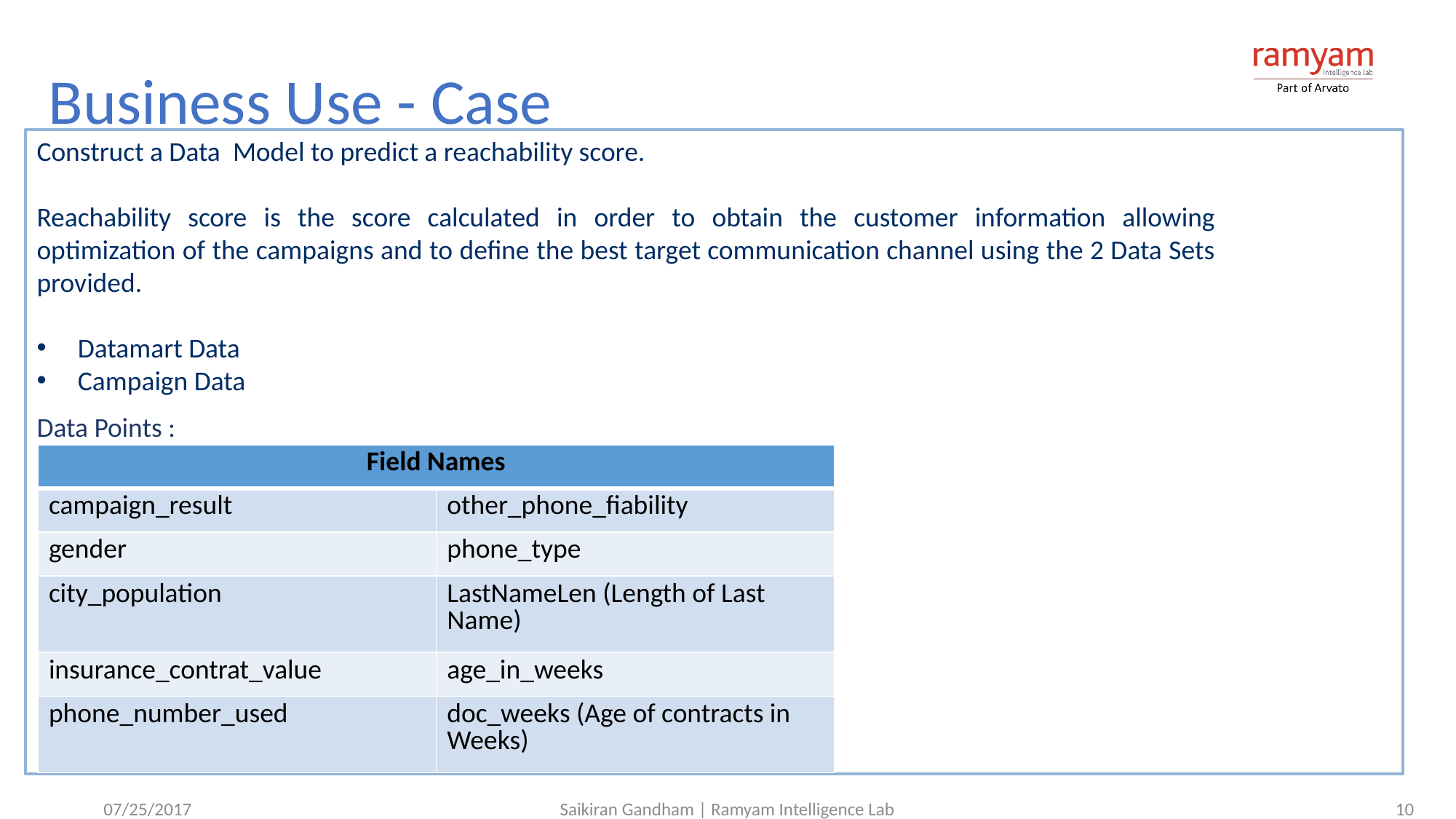

Business Use - Case
Construct a Data  Model to predict a reachability score.

Reachability score is the score calculated in order to obtain the customer information allowing optimization of the campaigns and to define the best target communication channel using the 2 Data Sets provided.

Datamart Data
Campaign Data

Data Points :
| Field Names |  |
| --- | --- |
| campaign\_result | other\_phone\_fiability |
| gender | phone\_type |
| city\_population | LastNameLen (Length of Last Name) |
| insurance\_contrat\_value | age\_in\_weeks |
| phone\_number\_used | doc\_weeks (Age of contracts in Weeks) |
07/25/2017
Saikiran Gandham | Ramyam Intelligence Lab
10